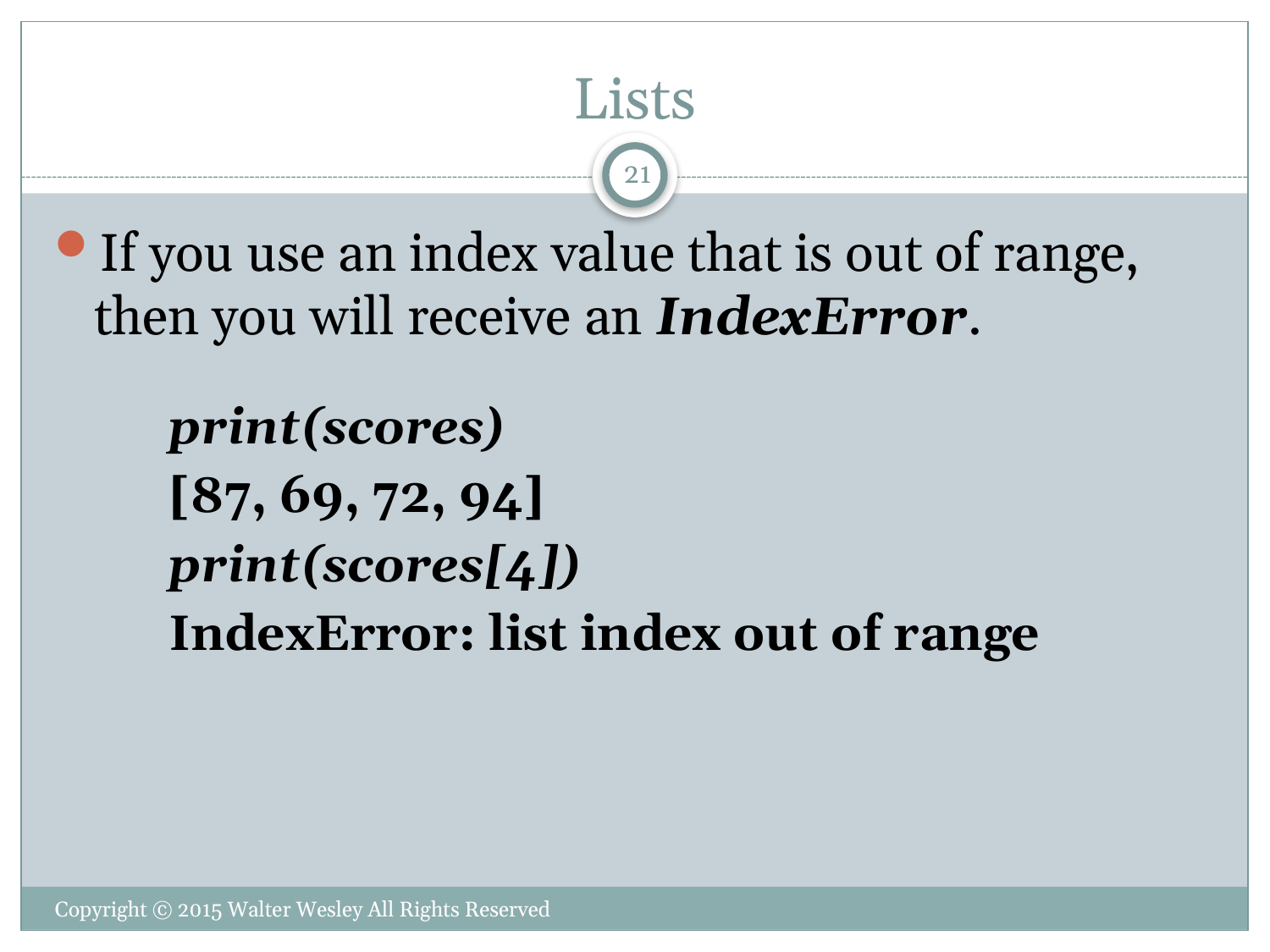

# Lists
21
If you use an index value that is out of range, then you will receive an IndexError.

print(scores)
[87, 69, 72, 94]
print(scores[4])
IndexError: list index out of range

Copyright © 2015 Walter Wesley All Rights Reserved